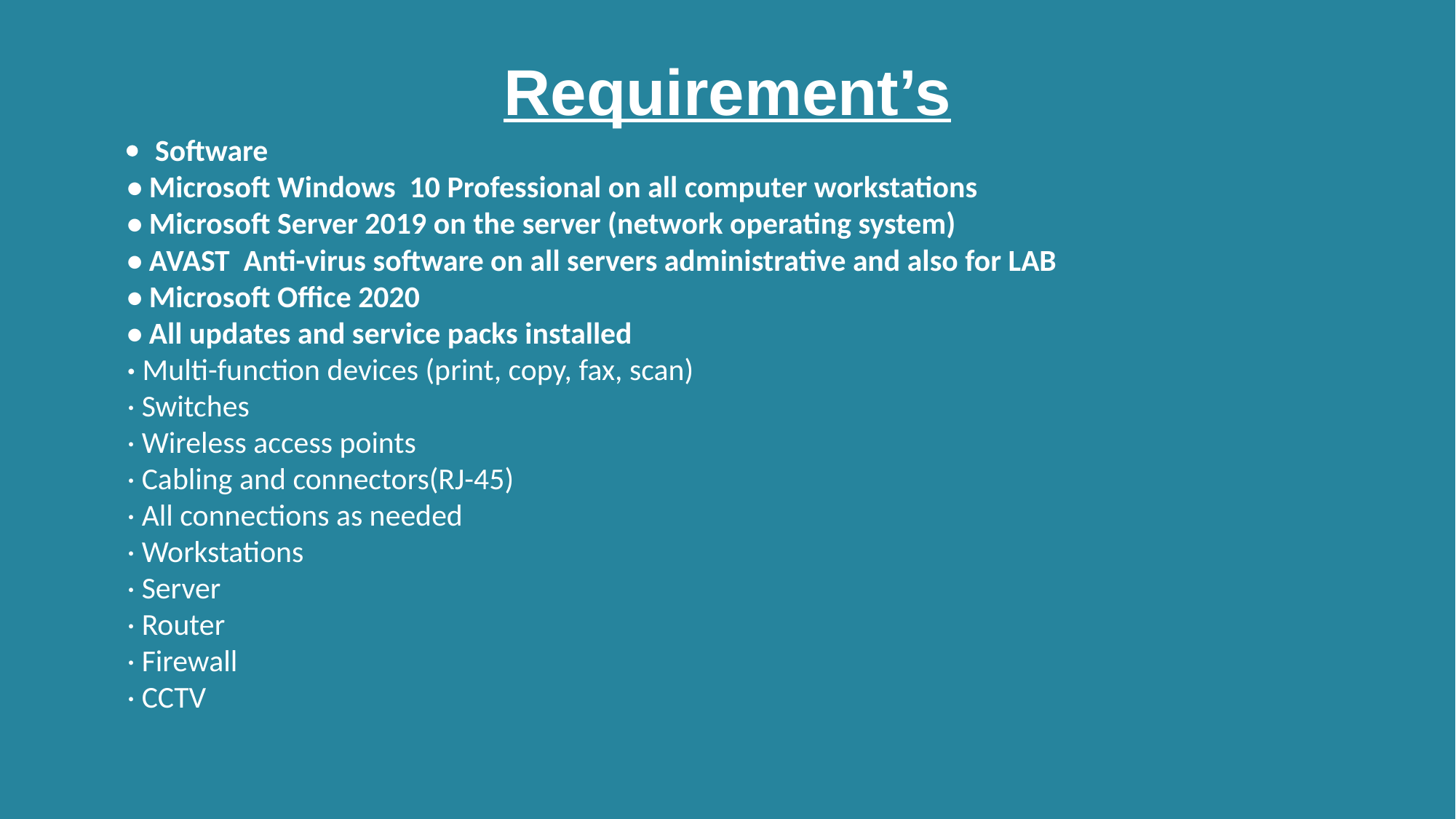

Requirement’s
• Software• Microsoft Windows  10 Professional on all computer workstations• Microsoft Server 2019 on the server (network operating system)• AVAST  Anti-virus software on all servers administrative and also for LAB• Microsoft Office 2020• All updates and service packs installed• Multi-function devices (print, copy, fax, scan)• Switches• Wireless access points• Cabling and connectors(RJ-45)• All connections as needed• Workstations• Server• Router• Firewall• CCTV